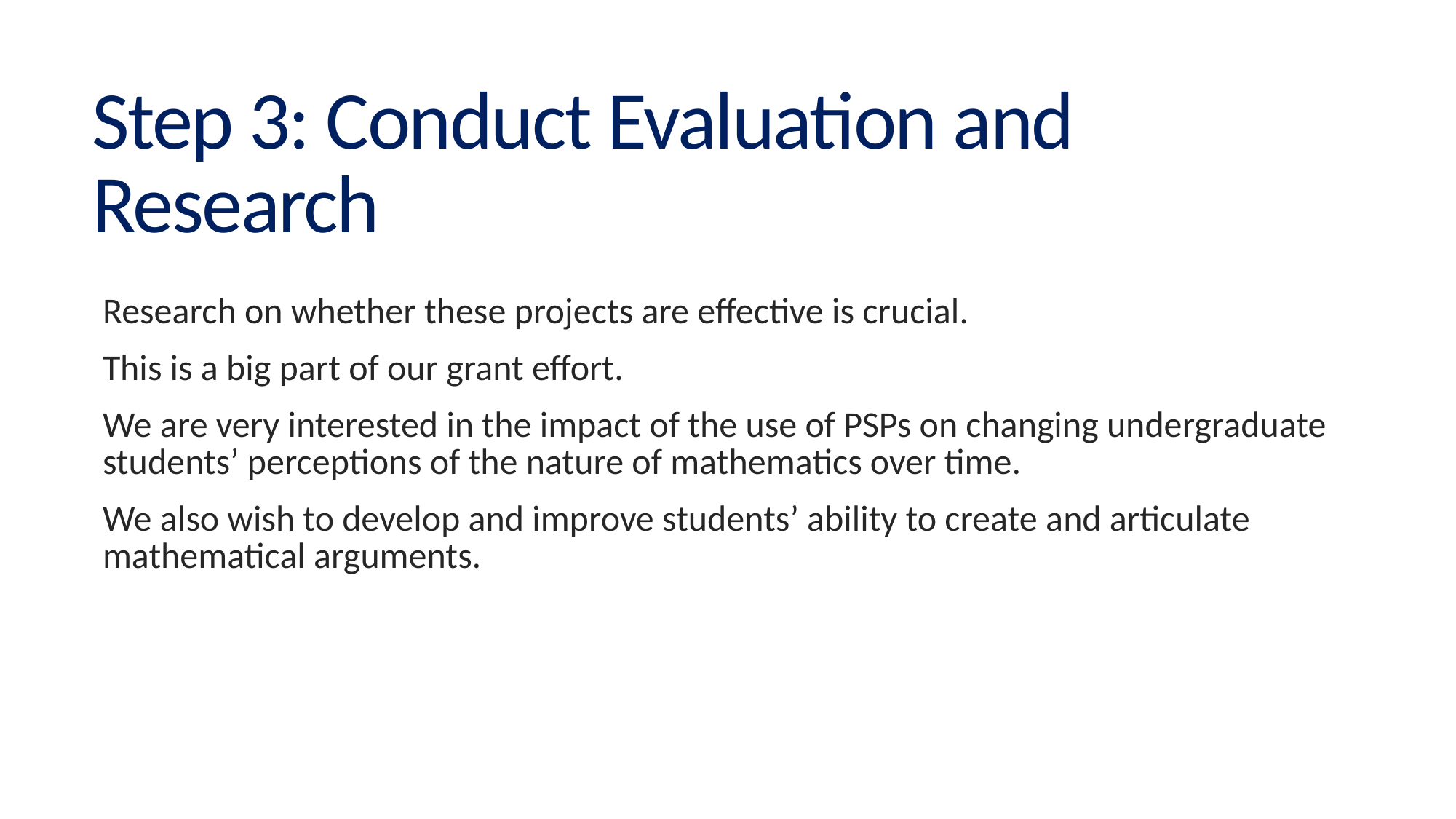

# Step 3: Conduct Evaluation and Research
Research on whether these projects are effective is crucial.
This is a big part of our grant effort.
We are very interested in the impact of the use of PSPs on changing undergraduate students’ perceptions of the nature of mathematics over time.
We also wish to develop and improve students’ ability to create and articulate mathematical arguments.